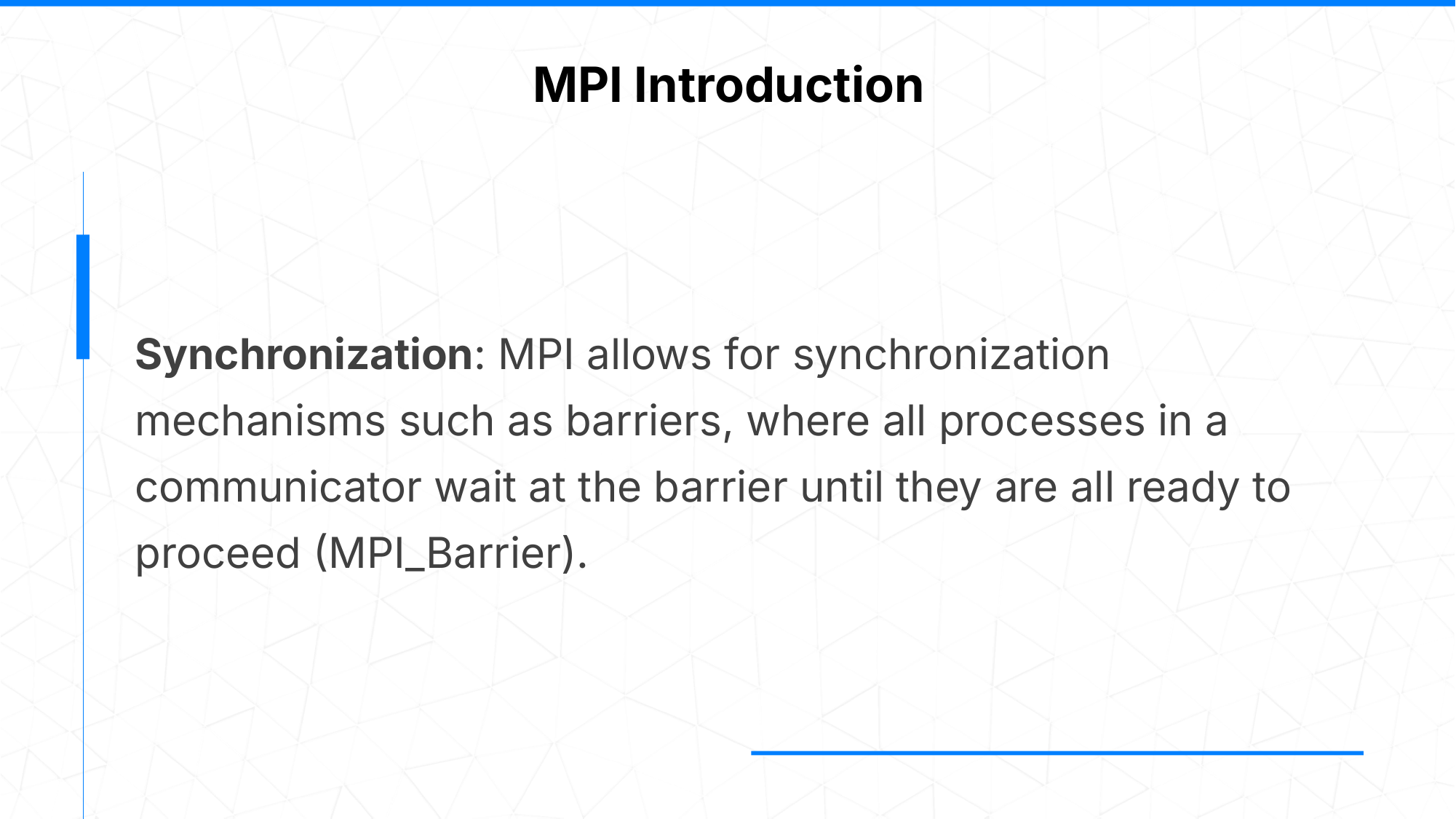

MPI Introduction

Synchronization: MPI allows for synchronization mechanisms such as barriers, where all processes in a communicator wait at the barrier until they are all ready to proceed (MPI_Barrier).